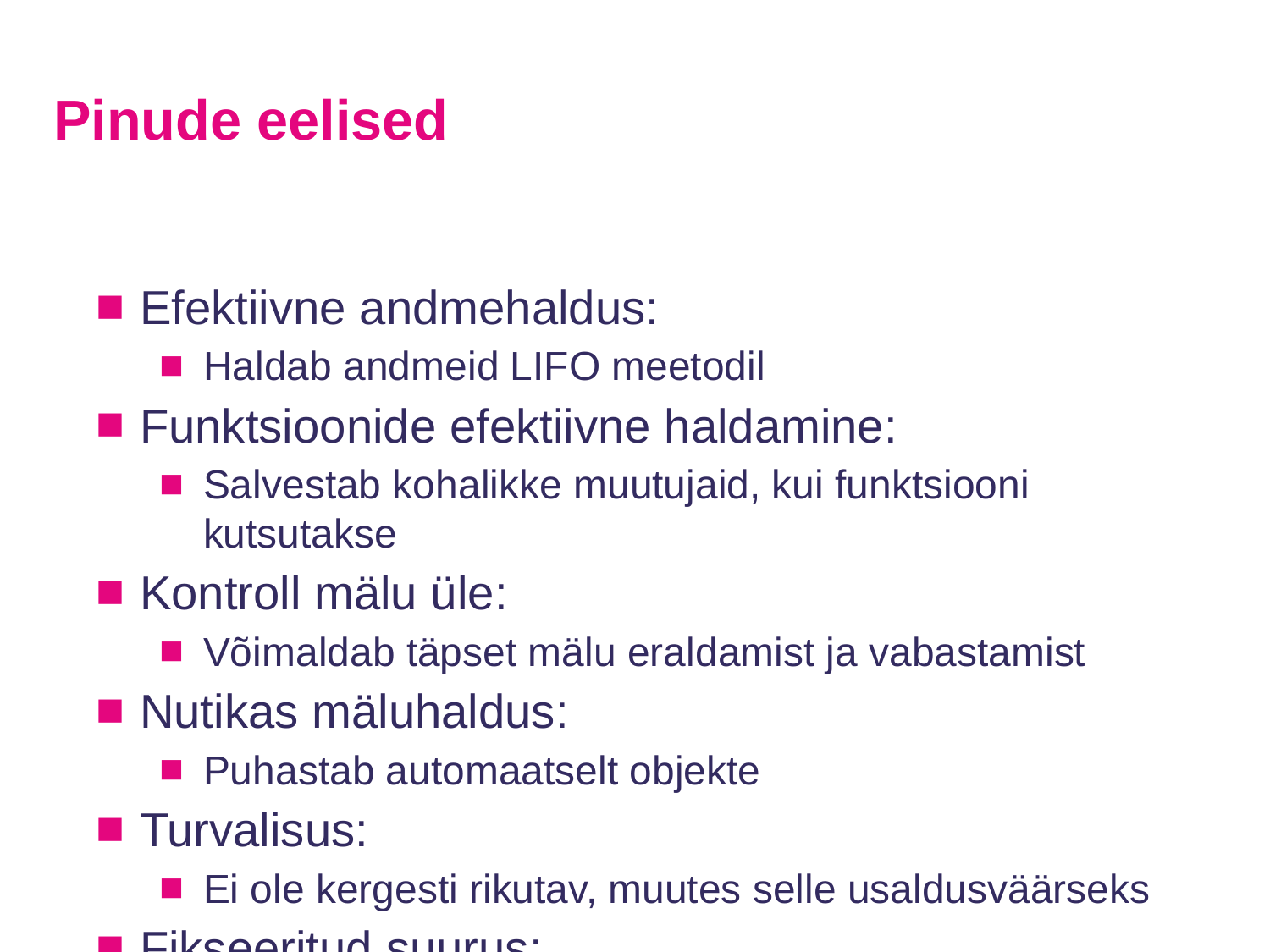

# Pinude eelised

Efektiivne andmehaldus:
Haldab andmeid LIFO meetodil
Funktsioonide efektiivne haldamine:
Salvestab kohalikke muutujaid, kui funktsiooni kutsutakse
Kontroll mälu üle:
Võimaldab täpset mälu eraldamist ja vabastamist
Nutikas mäluhaldus:
Puhastab automaatselt objekte
Turvalisus:
Ei ole kergesti rikutav, muutes selle usaldusväärseks
Fikseeritud suurus:
Muutujaid ei saa ümber suurustada, tagades järjepidevuse